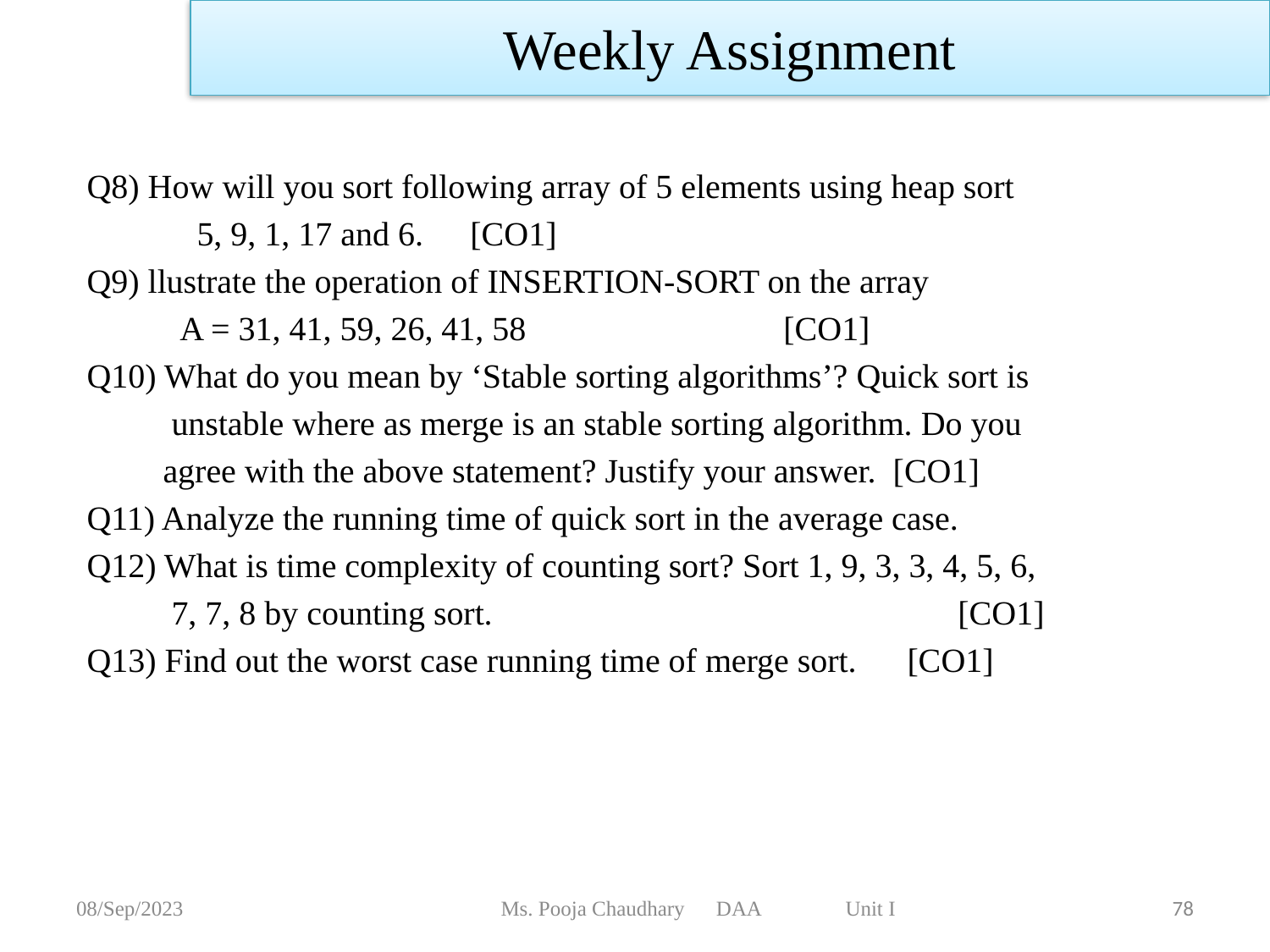

Weekly Assignment
Q8) How will you sort following array of 5 elements using heap sort
             5, 9, 1, 17 and 6.					    [CO1]
Q9) llustrate the operation of INSERTION-SORT on the array
           A = 31, 41, 59, 26, 41, 58	                   		     [CO1]
Q10) What do you mean by ‘Stable sorting algorithms’? Quick sort is
          unstable where as merge is an stable sorting algorithm. Do you
         agree with the above statement? Justify your answer.  [CO1]
Q11) Analyze the running time of quick sort in the average case.
Q12) What is time complexity of counting sort? Sort 1, 9, 3, 3, 4, 5, 6,
          7, 7, 8 by counting sort.                                                       [CO1]
Q13) Find out the worst case running time of merge sort.      [CO1]

08/Sep/2023
Ms. Pooja Chaudhary      DAA                Unit I
78